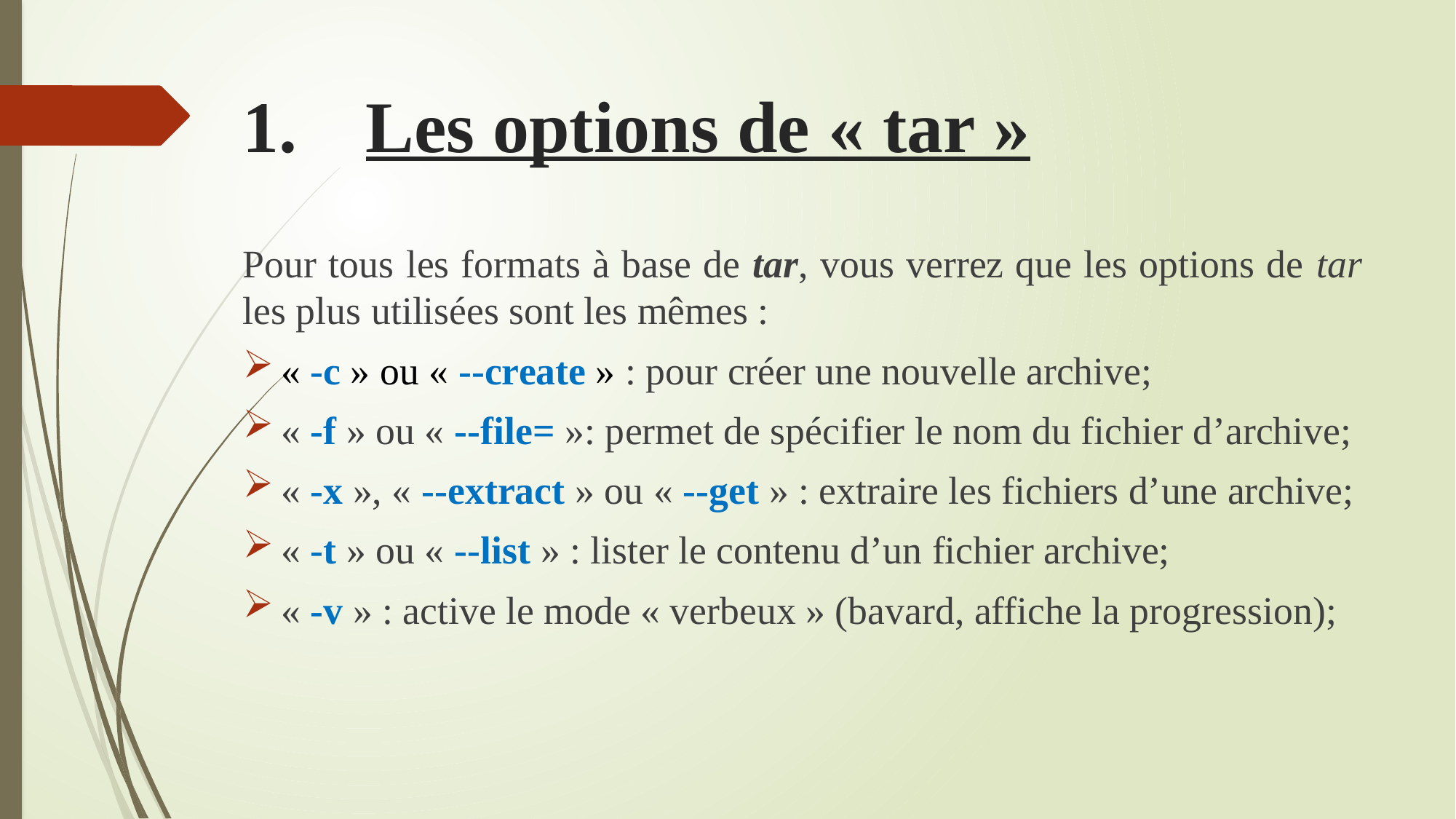

# Les options de « tar »
Pour tous les formats à base de tar, vous verrez que les options de tar les plus utilisées sont les mêmes :
« -c » ou « --create » : pour créer une nouvelle archive;
« -f » ou « --file= »: permet de spécifier le nom du fichier d’archive;
« -x », « --extract » ou « --get » : extraire les fichiers d’une archive;
« -t » ou « --list » : lister le contenu d’un fichier archive;
« -v » : active le mode « verbeux » (bavard, affiche la progression);